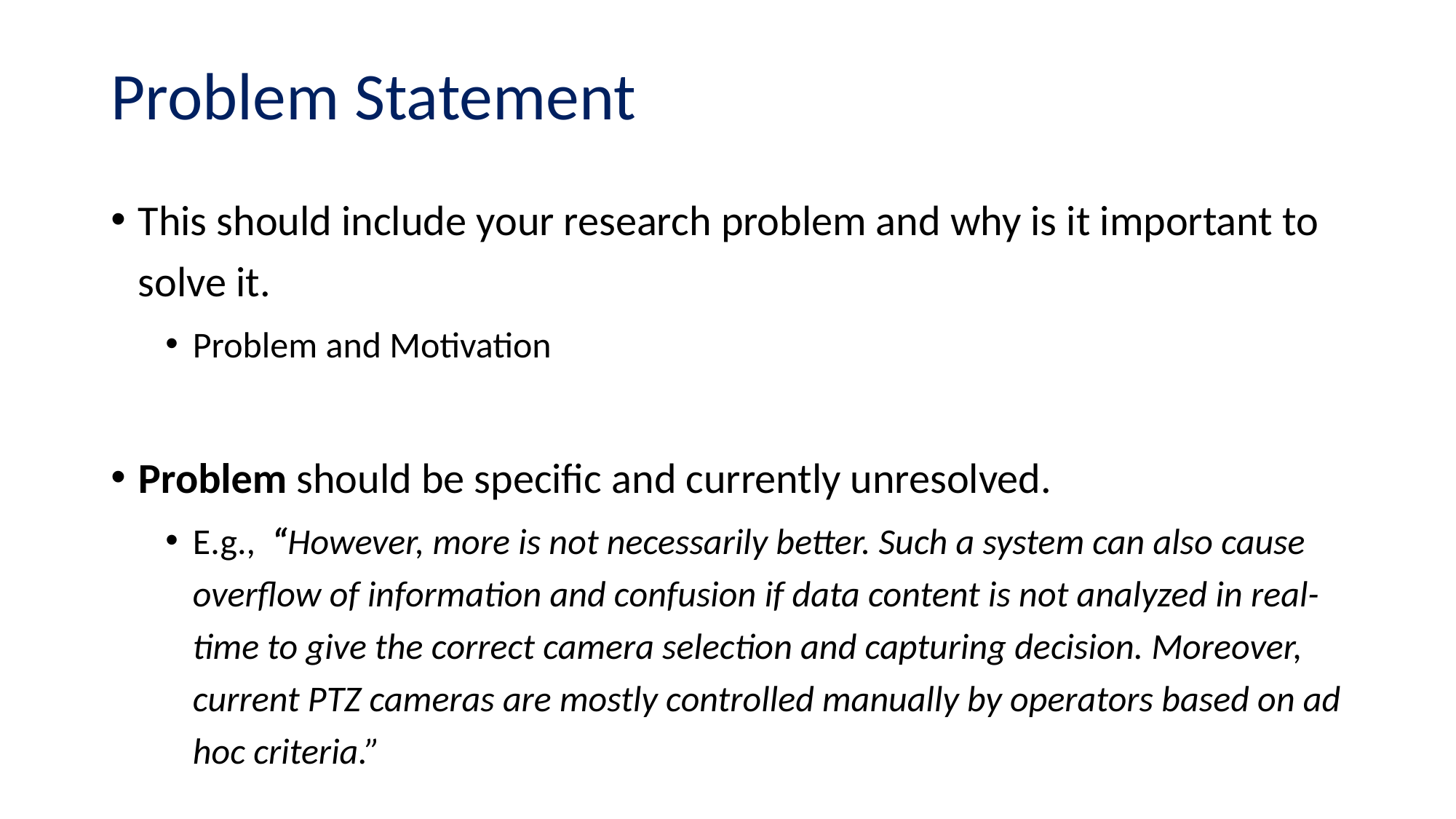

# Problem Statement
This should include your research problem and why is it important to solve it.
Problem and Motivation

Problem should be specific and currently unresolved.
E.g.,  “However, more is not necessarily better. Such a system can also cause overflow of information and confusion if data content is not analyzed in real-time to give the correct camera selection and capturing decision. Moreover, current PTZ cameras are mostly controlled manually by operators based on ad hoc criteria.”